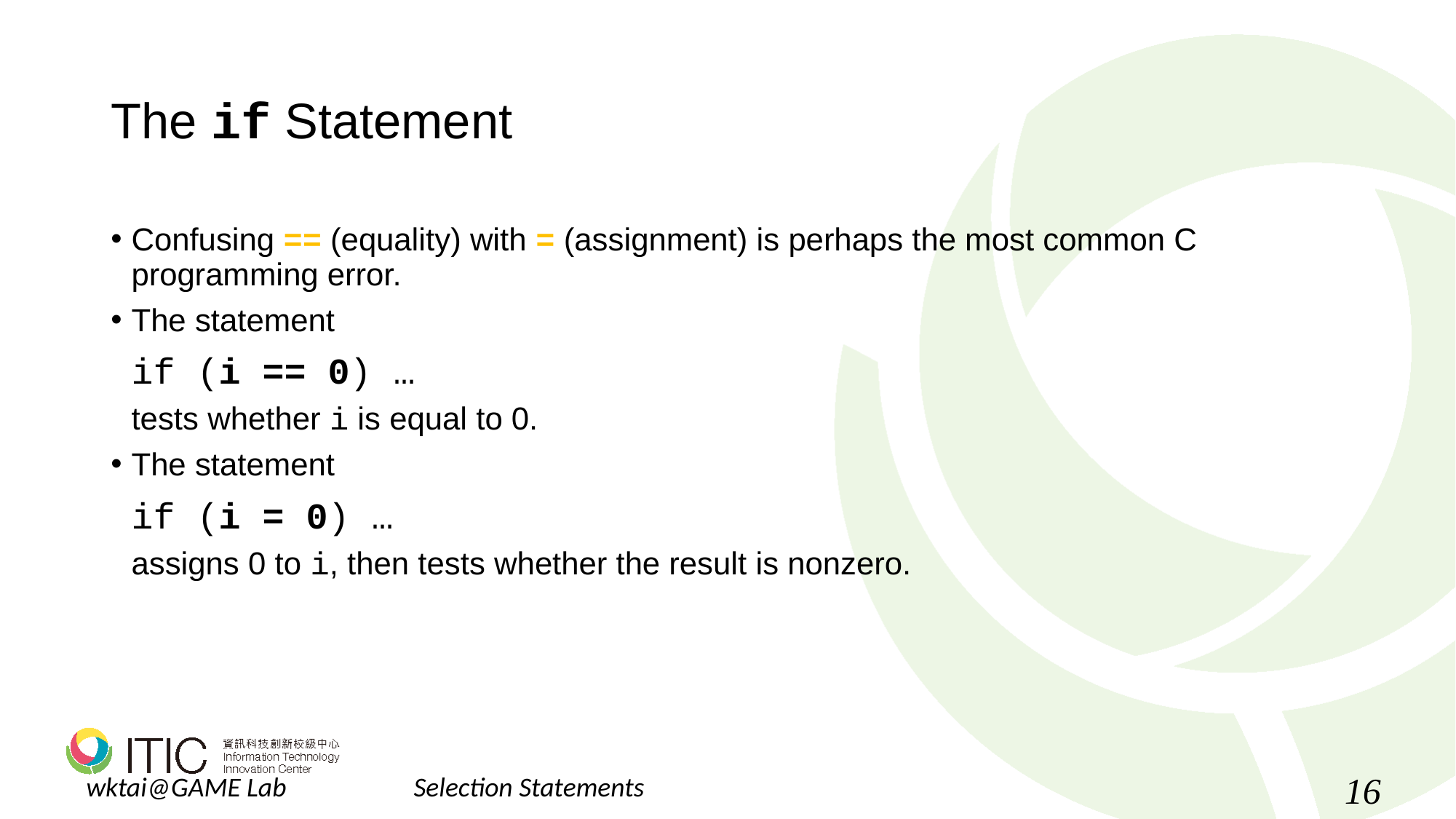

# The if Statement
Confusing == (equality) with = (assignment) is perhaps the most common C programming error.
The statement
	if (i == 0) …
	tests whether i is equal to 0.
The statement
	if (i = 0) …
	assigns 0 to i, then tests whether the result is nonzero.